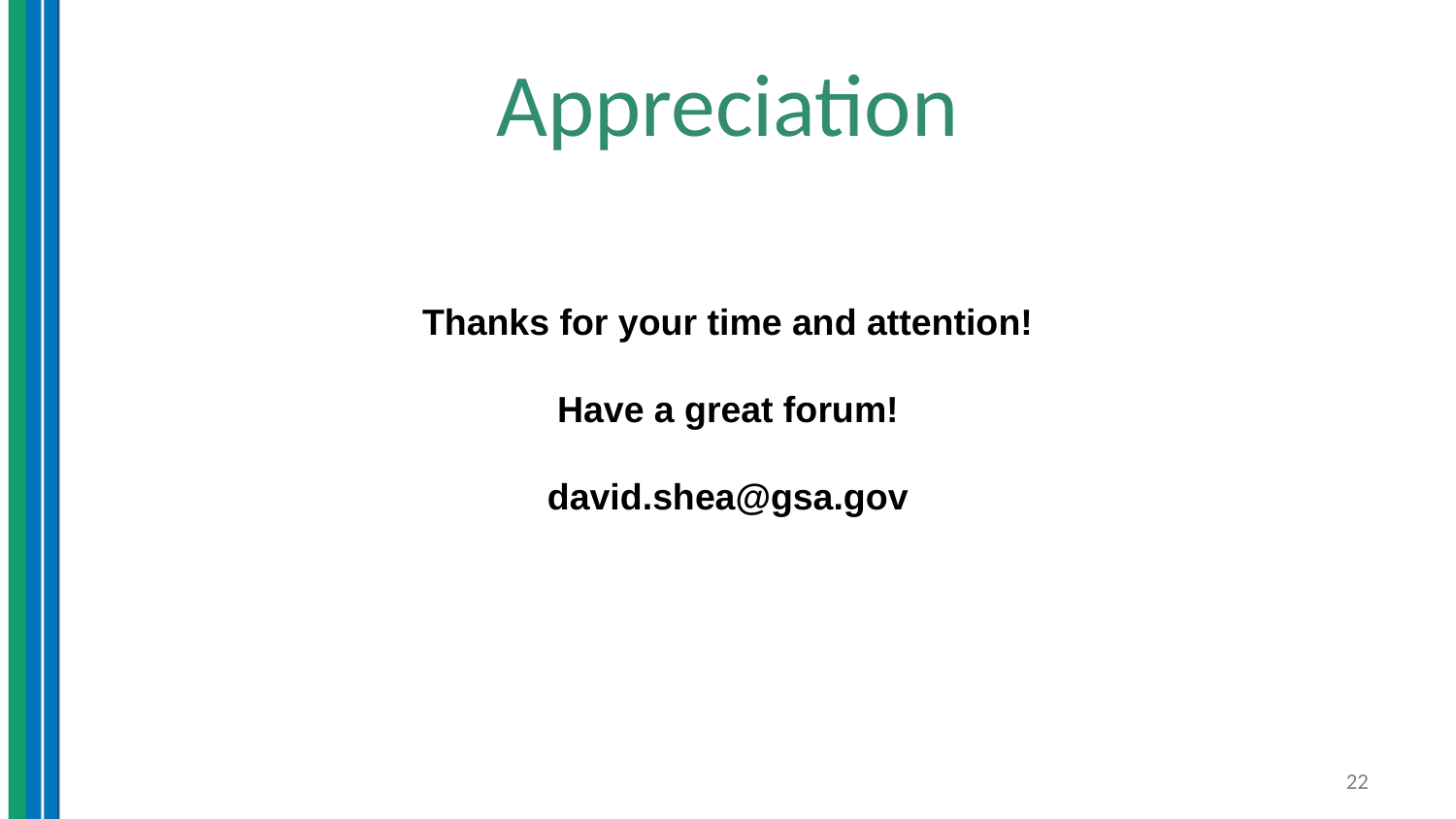

# Appreciation
Thanks for your time and attention!

Have a great forum!

david.shea@gsa.gov